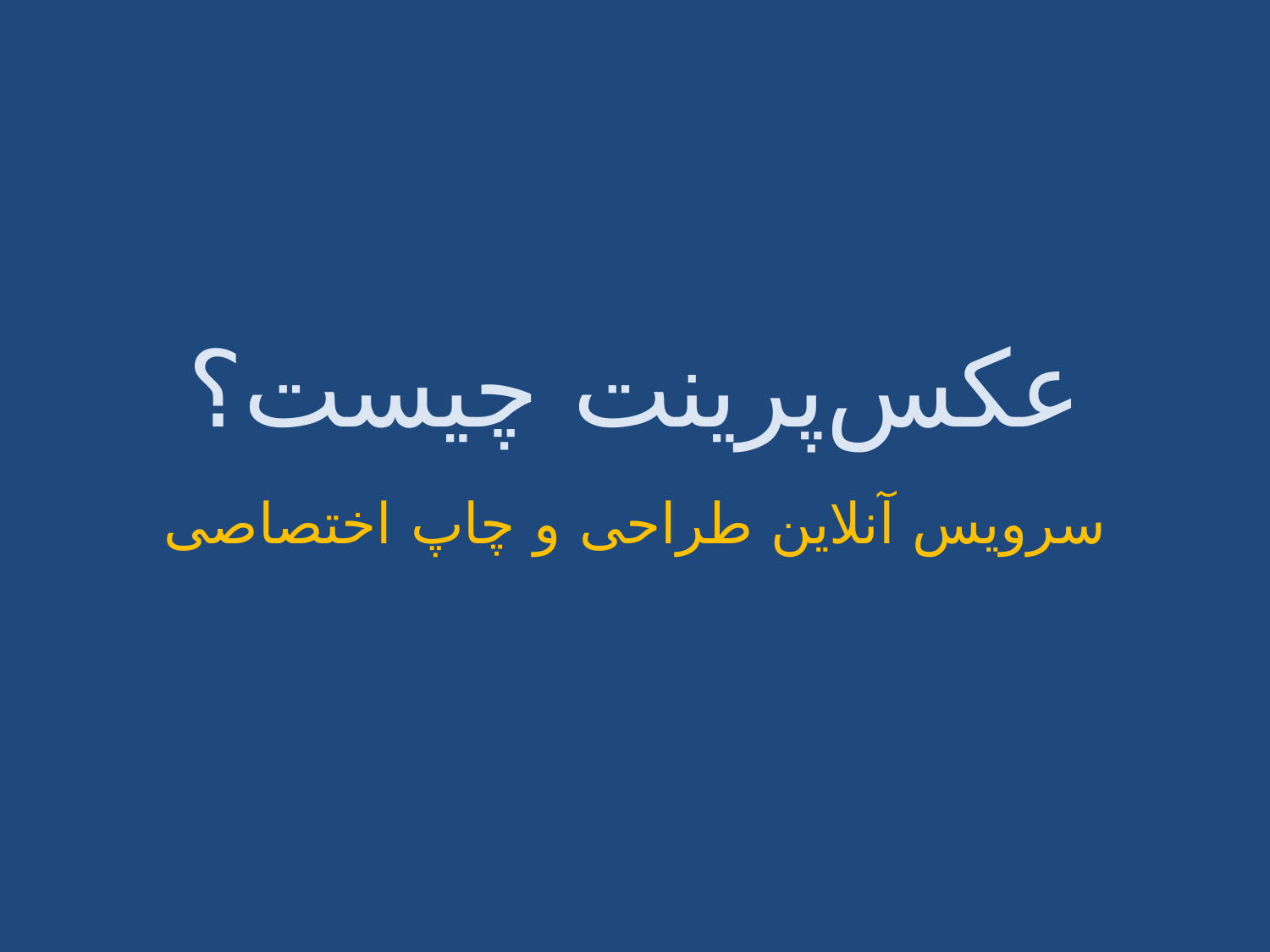

عکس‌پرینت چیست؟
سرویس آنلاین طراحی و چاپ اختصاصی